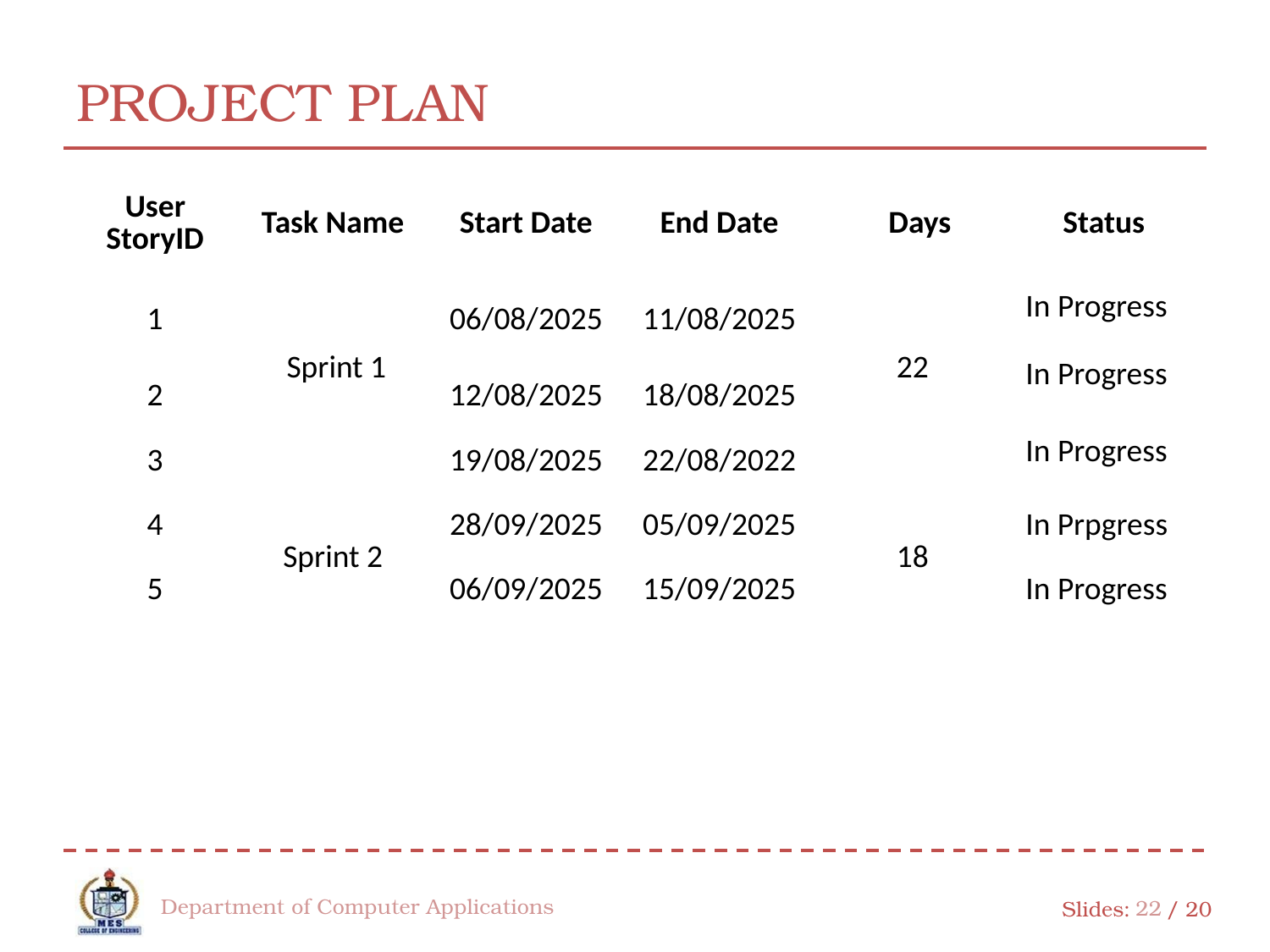

# PROJECT PLAN

| User StoryID | Task Name | Start Date | End Date | Days | Status |
| --- | --- | --- | --- | --- | --- |
| 1 | Sprint 1 | 06/08/2025 | 11/08/2025 | 22 | In Progress |
|  |  |  |  |  | In Progress |
| 2 |  | 12/08/2025 | 18/08/2025 |  | Completed |
|  |  |  |  |  | In Progress |
| 3 |  | 19/08/2025 | 22/08/2022 |  | Completed |
| 4 | Sprint 2 | 28/09/2025 | 05/09/2025 | 18 | In Prpgress |
| 5 |  | 06/09/2025 | 15/09/2025 |  | In Progress |

Department of Computer Applications
22